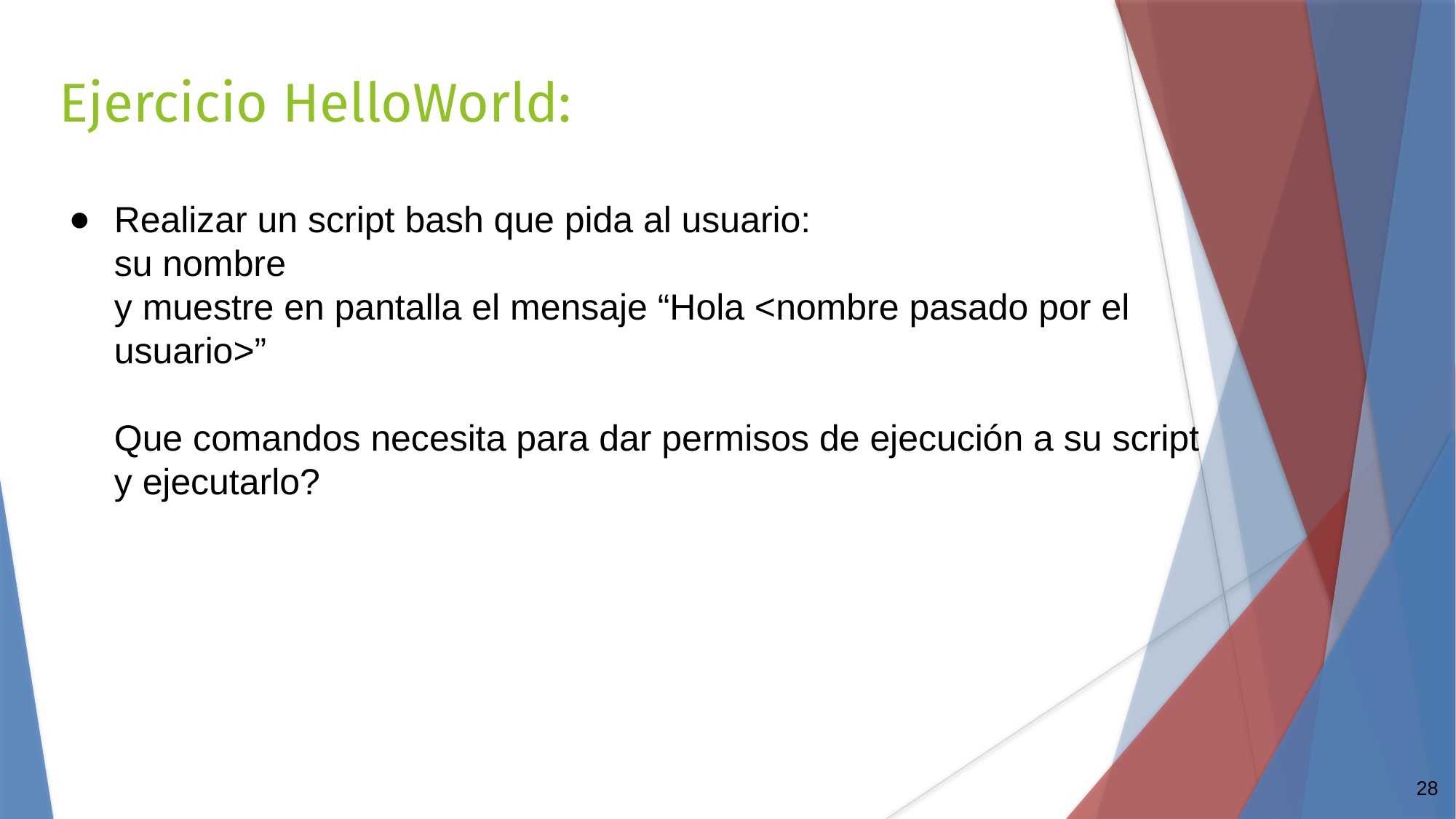

Ejercicio HelloWorld:

Realizar un script bash que pida al usuario:
su nombre
y muestre en pantalla el mensaje “Hola <nombre pasado por el usuario>”

Que comandos necesita para dar permisos de ejecución a su script y ejecutarlo?
28